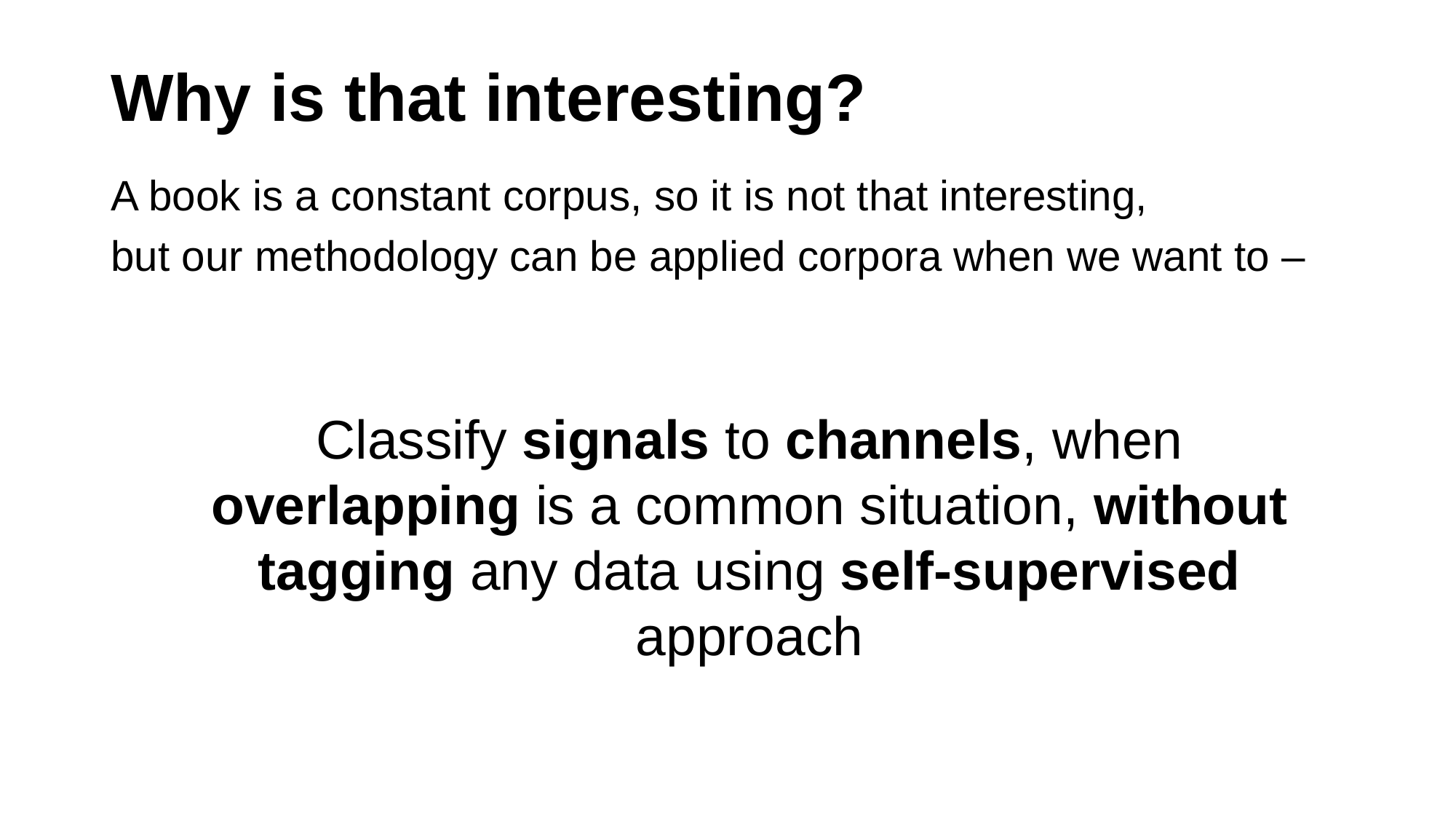

# Why is that interesting?
A book is a constant corpus, so it is not that interesting,
but our methodology can be applied corpora when we want to –
Classify signals to channels, when overlapping is a common situation, without tagging any data using self-supervised approach